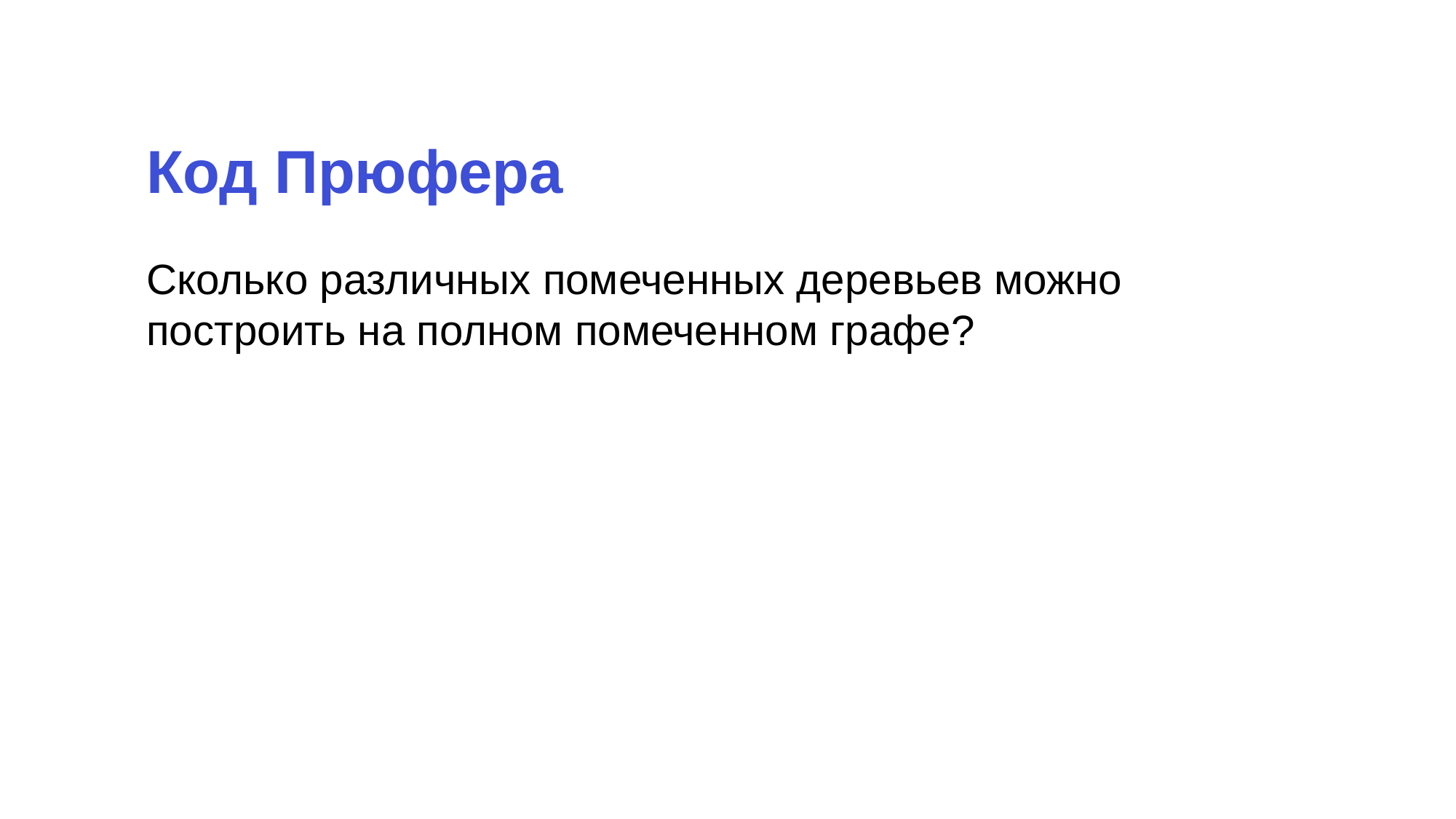

Код Прюфера
Сколько различных помеченных деревьев можно построить на полном помеченном графе?